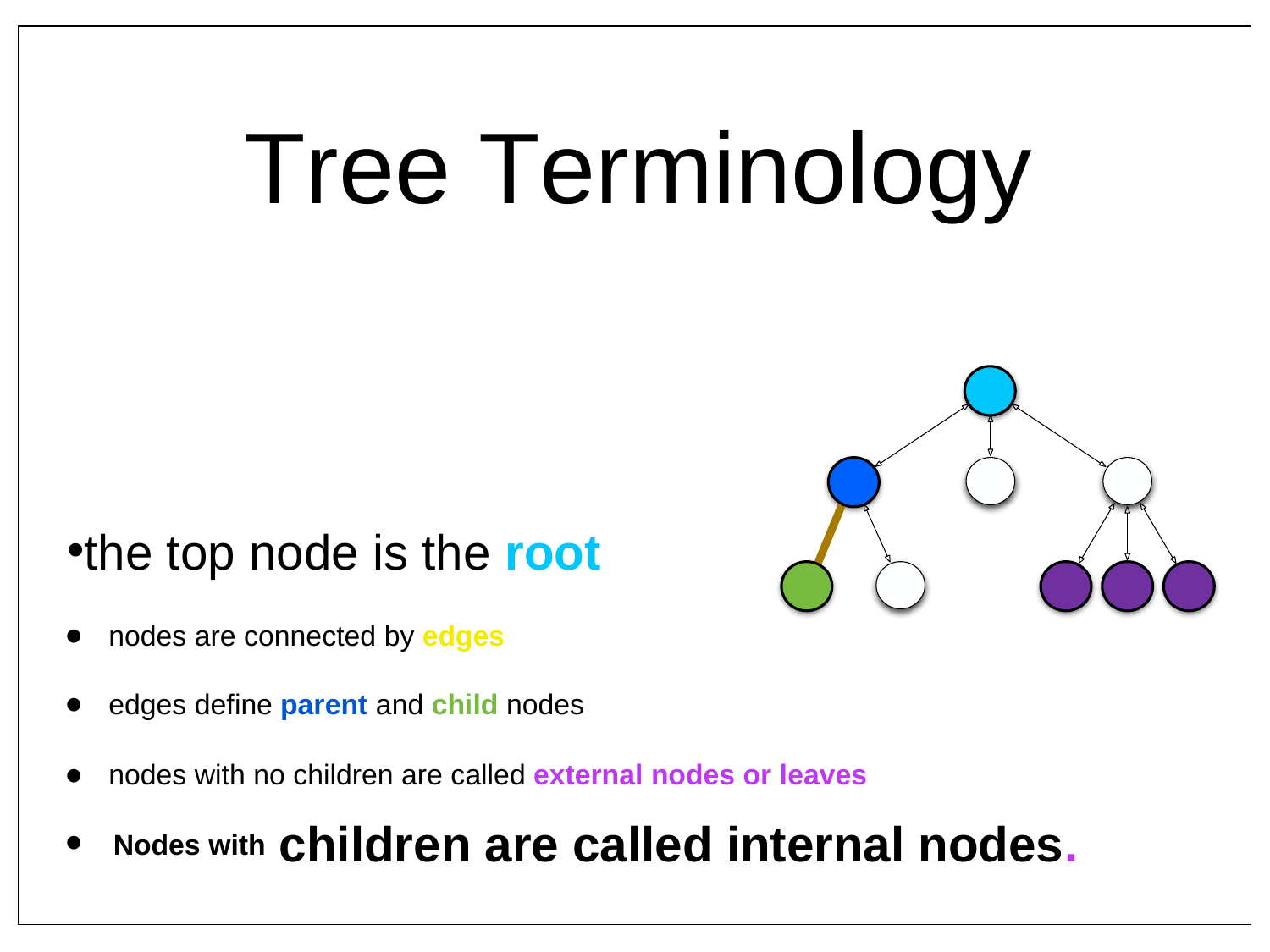

Tree Terminology

the top node is the root
• nodes are connected by edges
• edges define parent and child nodes
• nodes with no children are called external nodes or leaves
Nodes with children are called internal nodes.